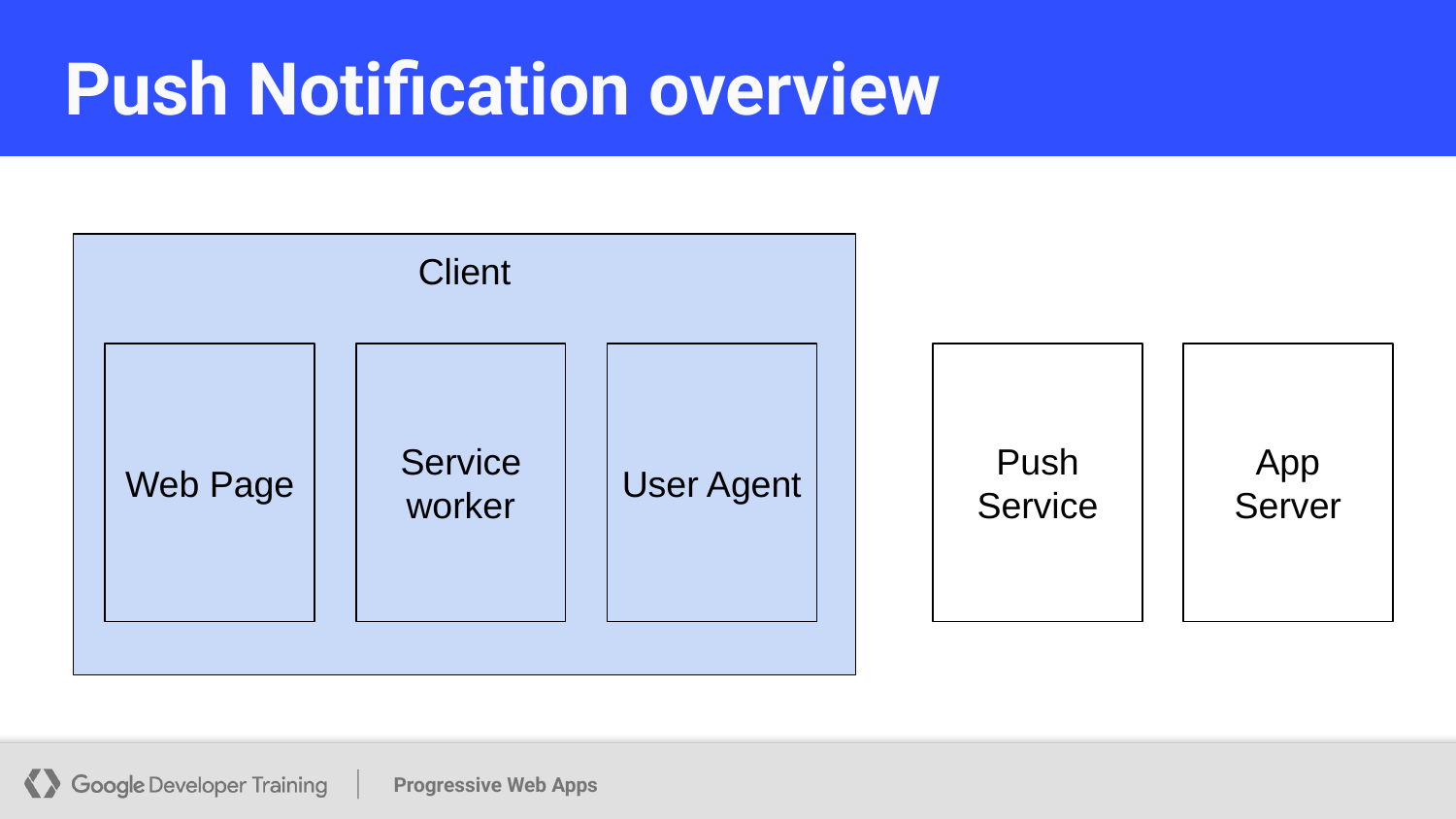

# Push Notification overview
Client
Web Page
Service worker
User Agent
Push Service
App Server